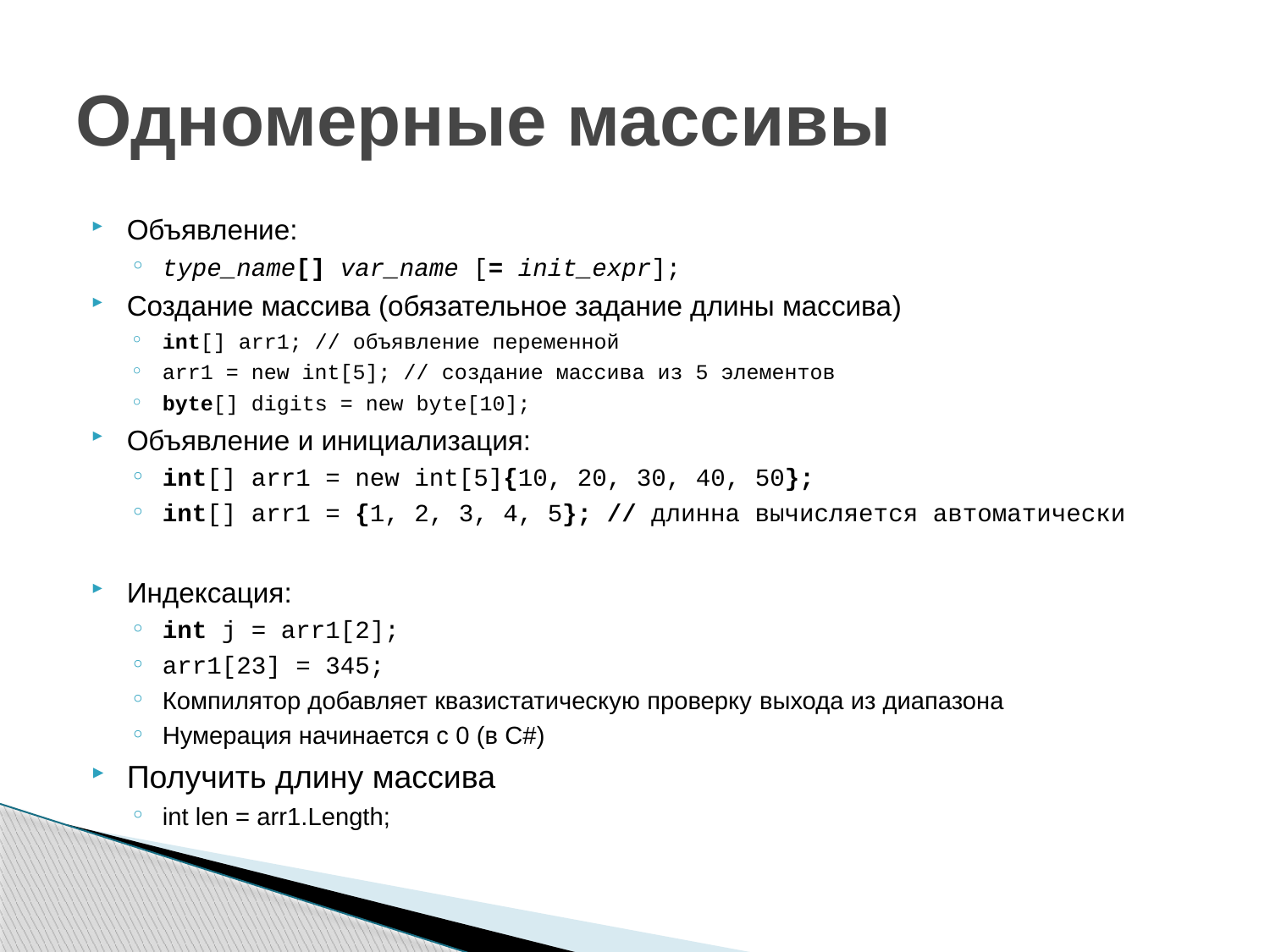

# Одномерные массивы
Объявление:
type_name[] var_name [= init_expr];
Создание массива (обязательное задание длины массива)
int[] arr1; // объявление переменной
arr1 = new int[5]; // создание массива из 5 элементов
byte[] digits = new byte[10];
Объявление и инициализация:
int[] arr1 = new int[5]{10, 20, 30, 40, 50};
int[] arr1 = {1, 2, 3, 4, 5}; // длинна вычисляется автоматически

Индексация:
int j = arr1[2];
arr1[23] = 345;
Компилятор добавляет квазистатическую проверку выхода из диапазона
Нумерация начинается с 0 (в С#)
Получить длину массива
int len = arr1.Length;